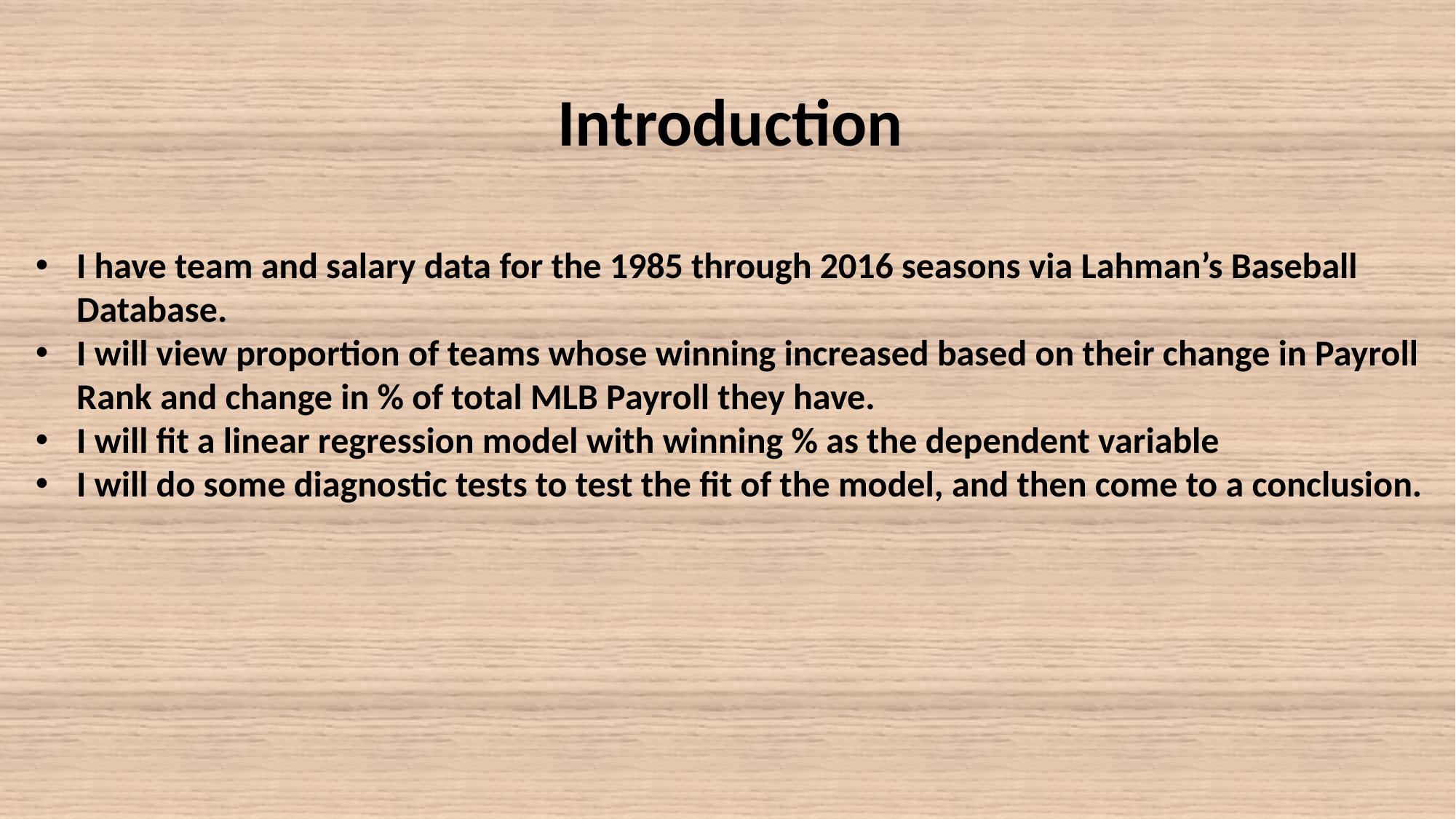

Introduction
I have team and salary data for the 1985 through 2016 seasons via Lahman’s Baseball Database.
I will view proportion of teams whose winning increased based on their change in Payroll Rank and change in % of total MLB Payroll they have.
I will fit a linear regression model with winning % as the dependent variable
I will do some diagnostic tests to test the fit of the model, and then come to a conclusion.